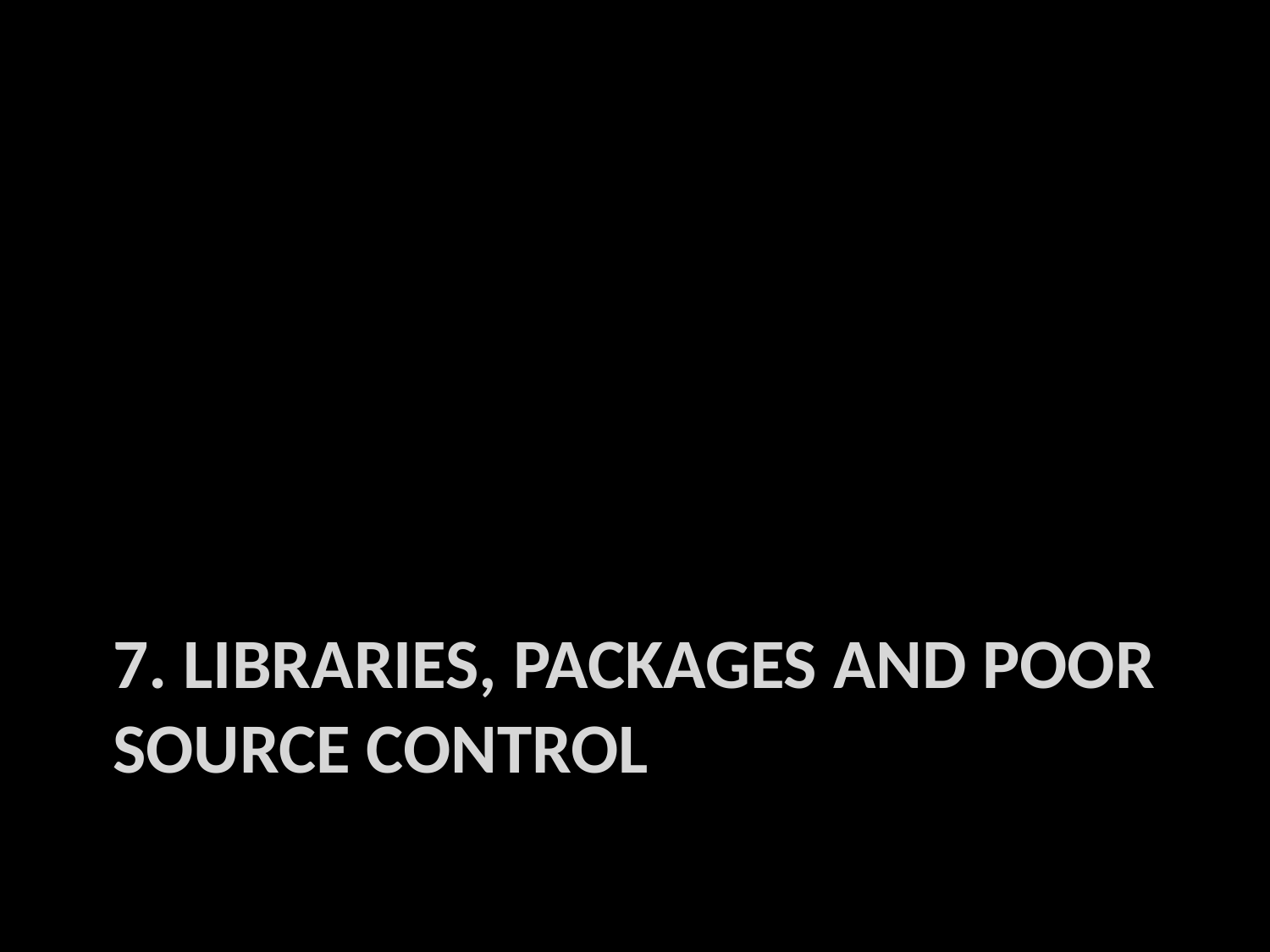

# 7. Libraries, packages and poor source control